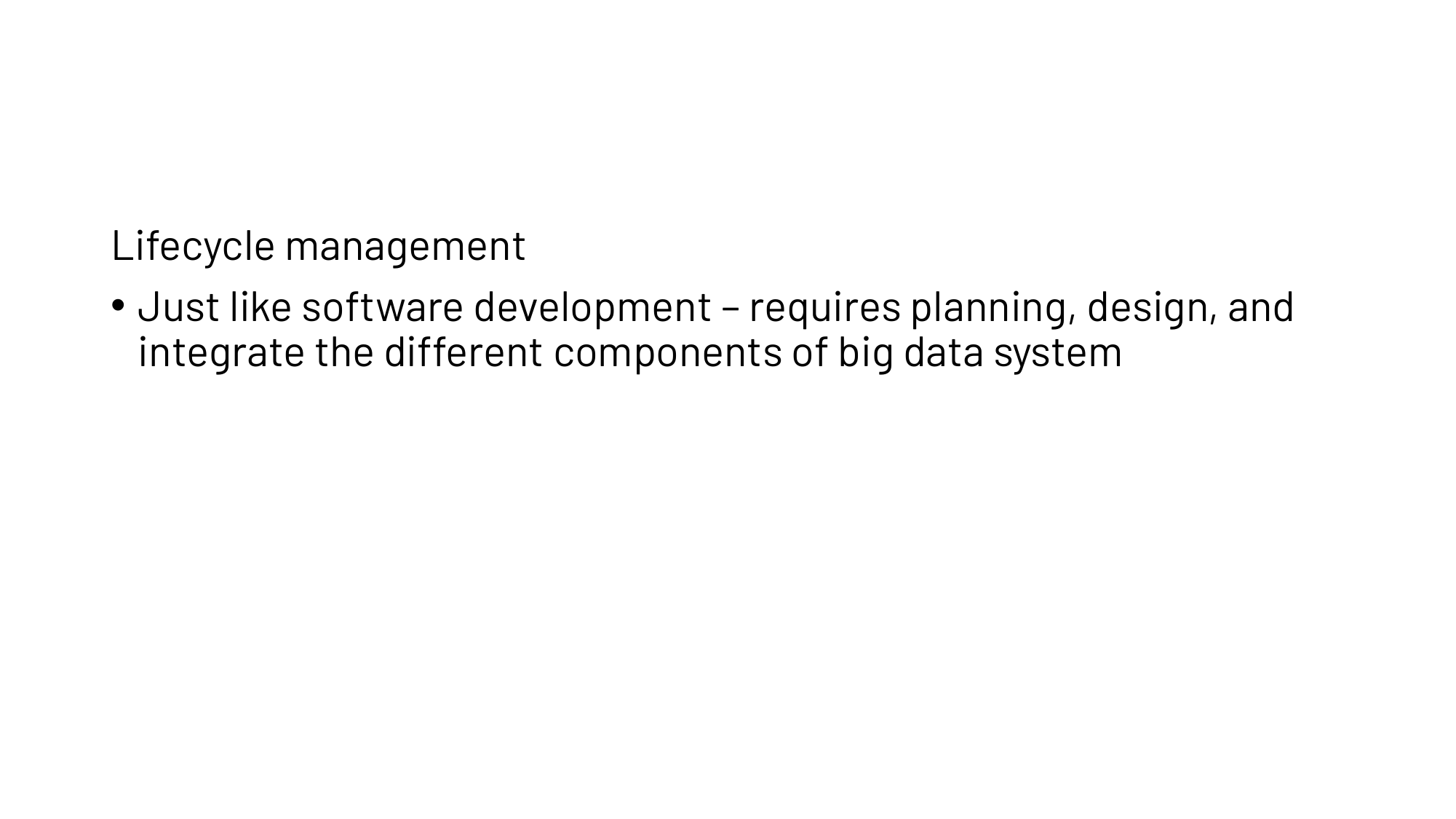

#
Lifecycle management
Just like software development – requires planning, design, and integrate the different components of big data system